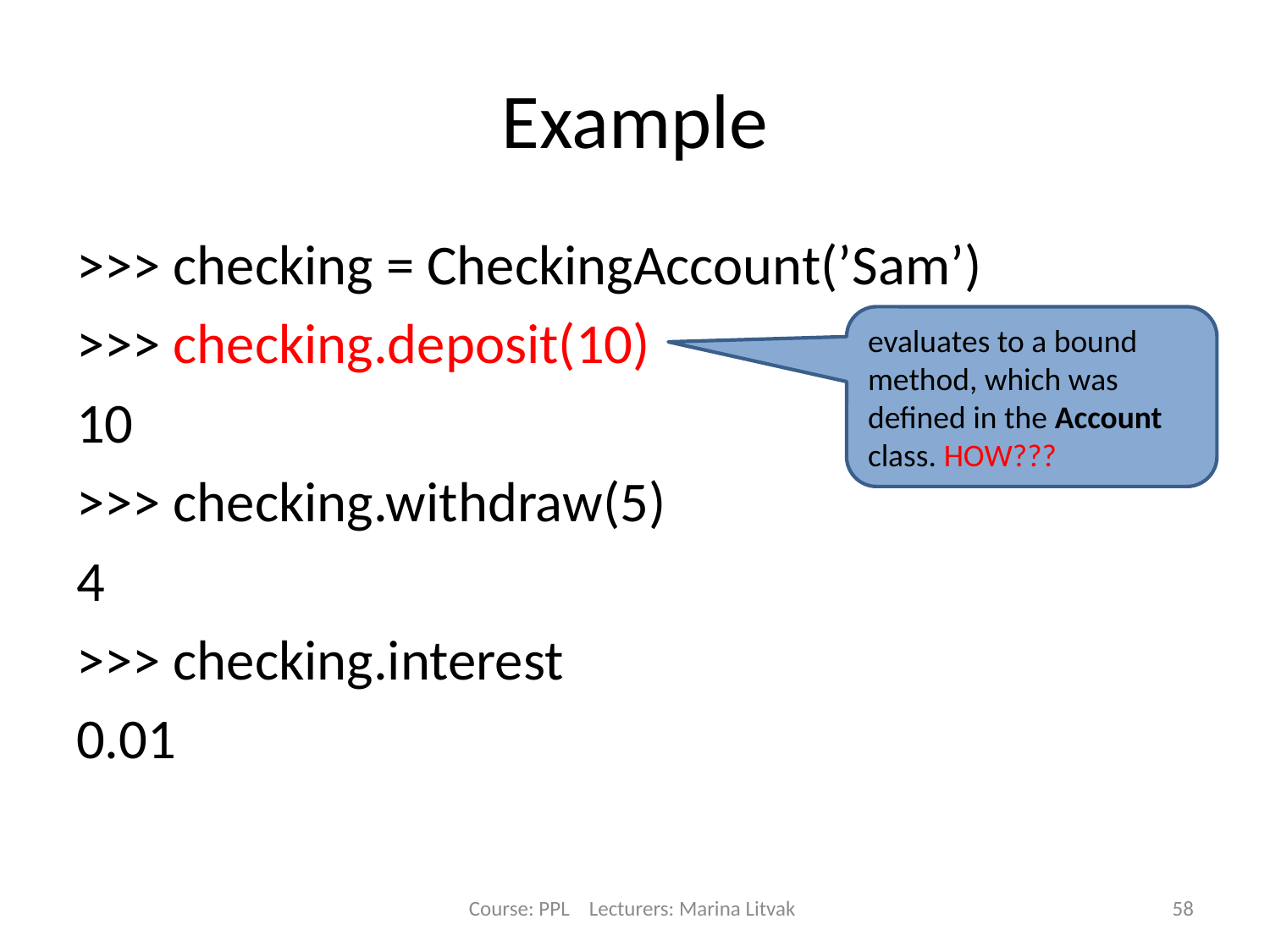

# Example
>>> checking = CheckingAccount(’Sam’)
>>> checking.deposit(10)
10
>>> checking.withdraw(5)
4
>>> checking.interest
0.01
evaluates to a bound method, which was defined in the Account class. HOW???
Course: PPL    Lecturers: Marina Litvak
58